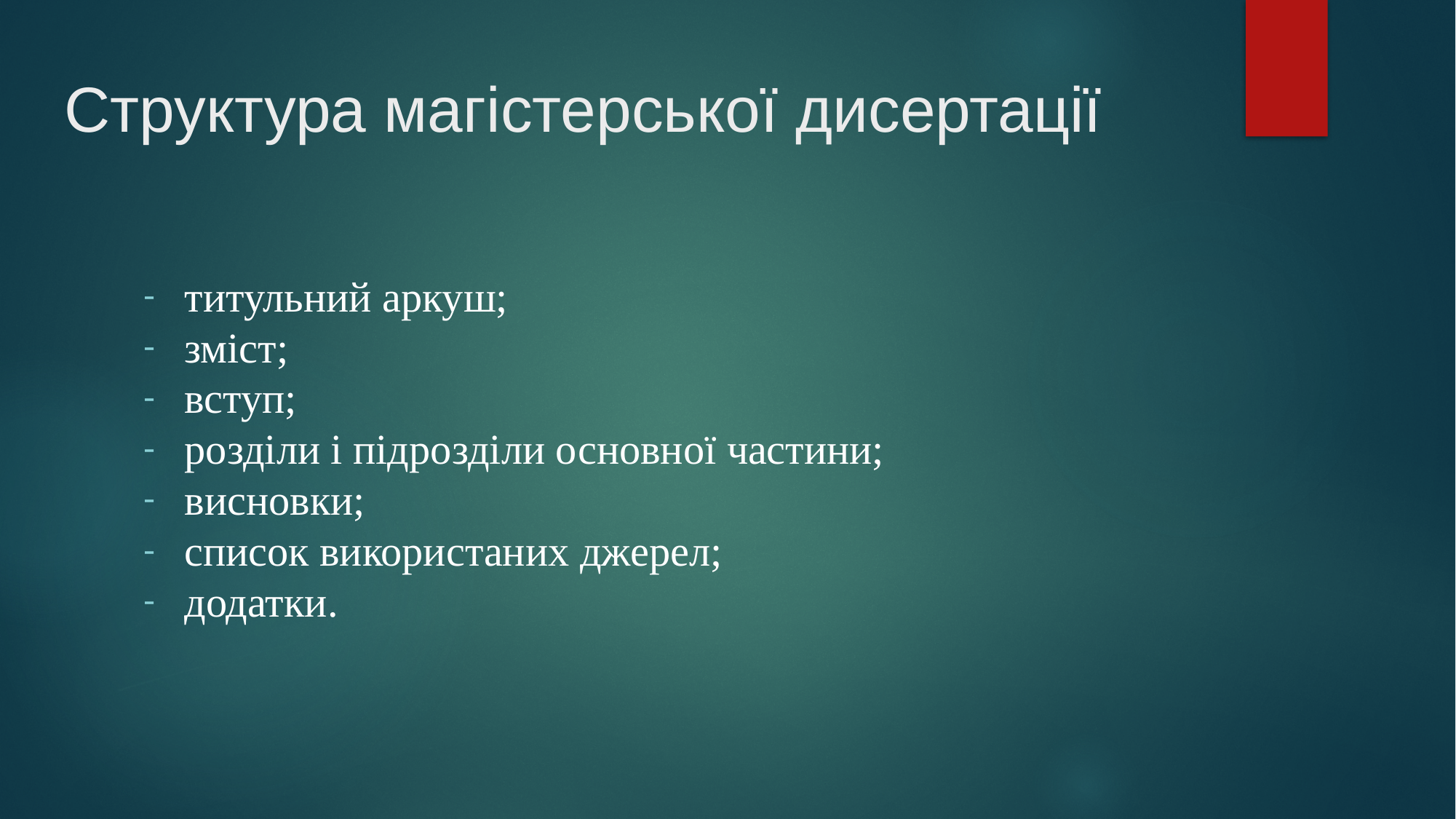

# Структура магістерської дисертації
титульний аркуш;
зміст;
вступ;
розділи і підрозділи основної частини;
висновки;
список використаних джерел;
додатки.